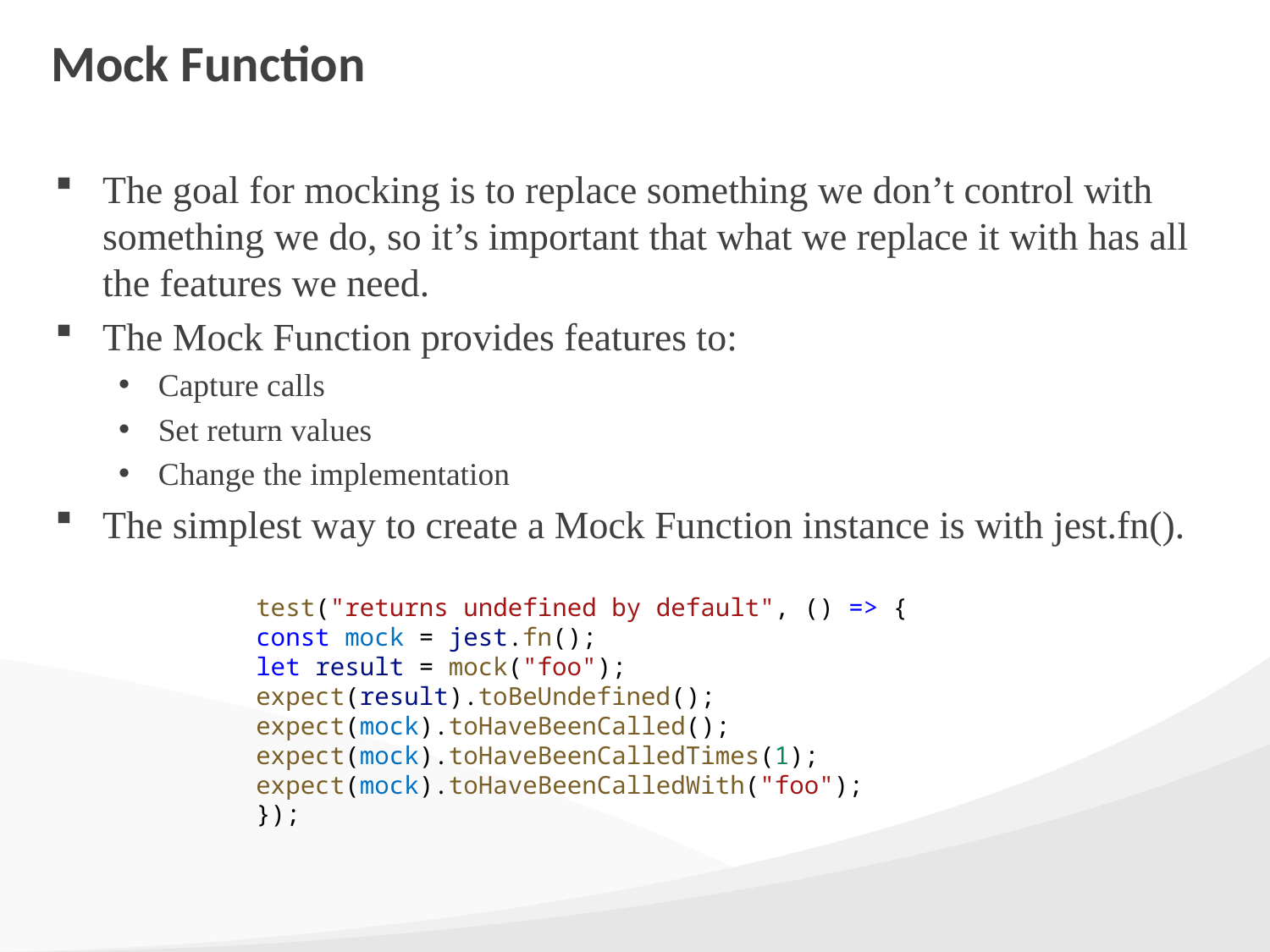

# Mock Function
The goal for mocking is to replace something we don’t control with something we do, so it’s important that what we replace it with has all the features we need.
The Mock Function provides features to:
Capture calls
Set return values
Change the implementation
The simplest way to create a Mock Function instance is with jest.fn().
test("returns undefined by default", () => {
const mock = jest.fn();
let result = mock("foo");
expect(result).toBeUndefined();
expect(mock).toHaveBeenCalled();
expect(mock).toHaveBeenCalledTimes(1);
expect(mock).toHaveBeenCalledWith("foo");
});